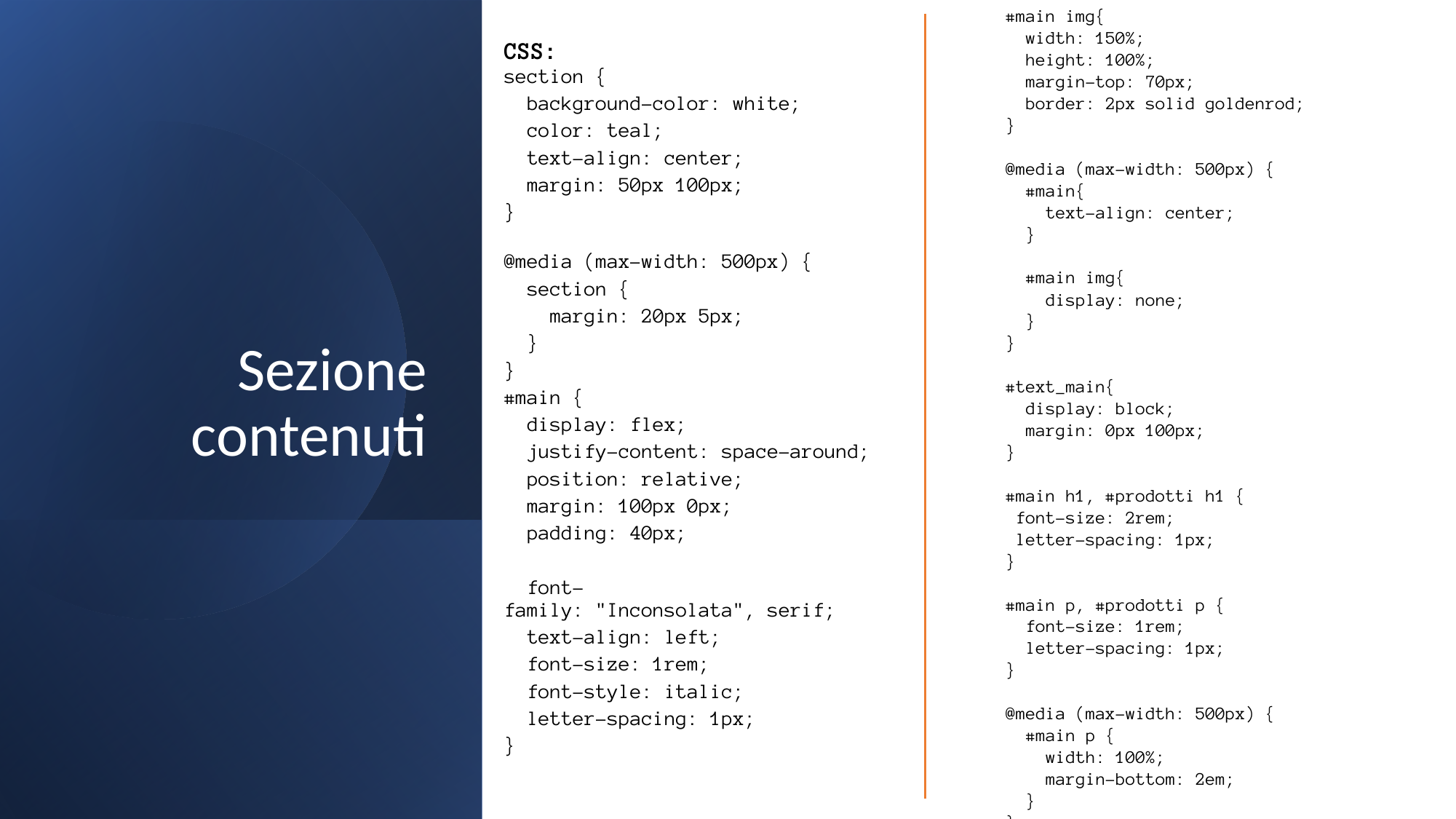

#main img{
  width: 150%;
  height: 100%;
  margin-top: 70px;
  border: 2px solid goldenrod;
}
@media (max-width: 500px) {
  #main{
    text-align: center;
  }
  #main img{
    display: none;
  }
}
#text_main{
  display: block;
  margin: 0px 100px;
}
#main h1, #prodotti h1 {
 font-size: 2rem;
 letter-spacing: 1px;
}
#main p, #prodotti p {
  font-size: 1rem;
  letter-spacing: 1px;
}
@media (max-width: 500px) {
  #main p {
    width: 100%;
    margin-bottom: 2em;
  }
}

CSS:
section {
  background-color: white;
  color: teal;
  text-align: center;
  margin: 50px 100px;
}
@media (max-width: 500px) {
  section {
    margin: 20px 5px;
  }
}
#main {
  display: flex;
  justify-content: space-around;
  position: relative;
  margin: 100px 0px;
  padding: 40px;

  font-family: "Inconsolata", serif;
  text-align: left;
  font-size: 1rem;
  font-style: italic;
  letter-spacing: 1px;
}

# Sezione contenuti